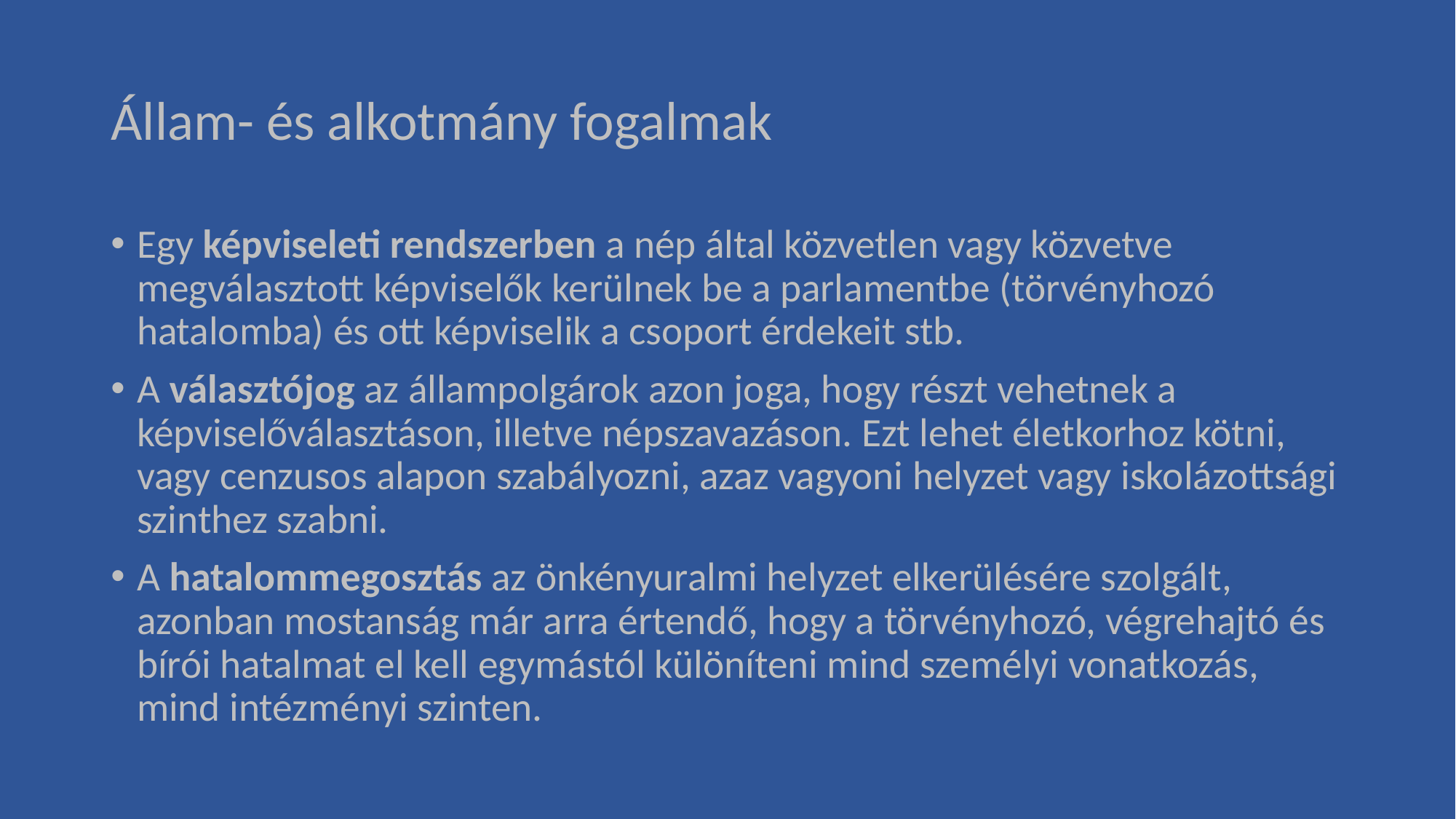

# Állam- és alkotmány fogalmak
Egy képviseleti rendszerben a nép által közvetlen vagy közvetve megválasztott képviselők kerülnek be a parlamentbe (törvényhozó hatalomba) és ott képviselik a csoport érdekeit stb.
A választójog az állampolgárok azon joga, hogy részt vehetnek a képviselőválasztáson, illetve népszavazáson. Ezt lehet életkorhoz kötni, vagy cenzusos alapon szabályozni, azaz vagyoni helyzet vagy iskolázottsági szinthez szabni.
A hatalommegosztás az önkényuralmi helyzet elkerülésére szolgált, azonban mostanság már arra értendő, hogy a törvényhozó, végrehajtó és bírói hatalmat el kell egymástól különíteni mind személyi vonatkozás, mind intézményi szinten.